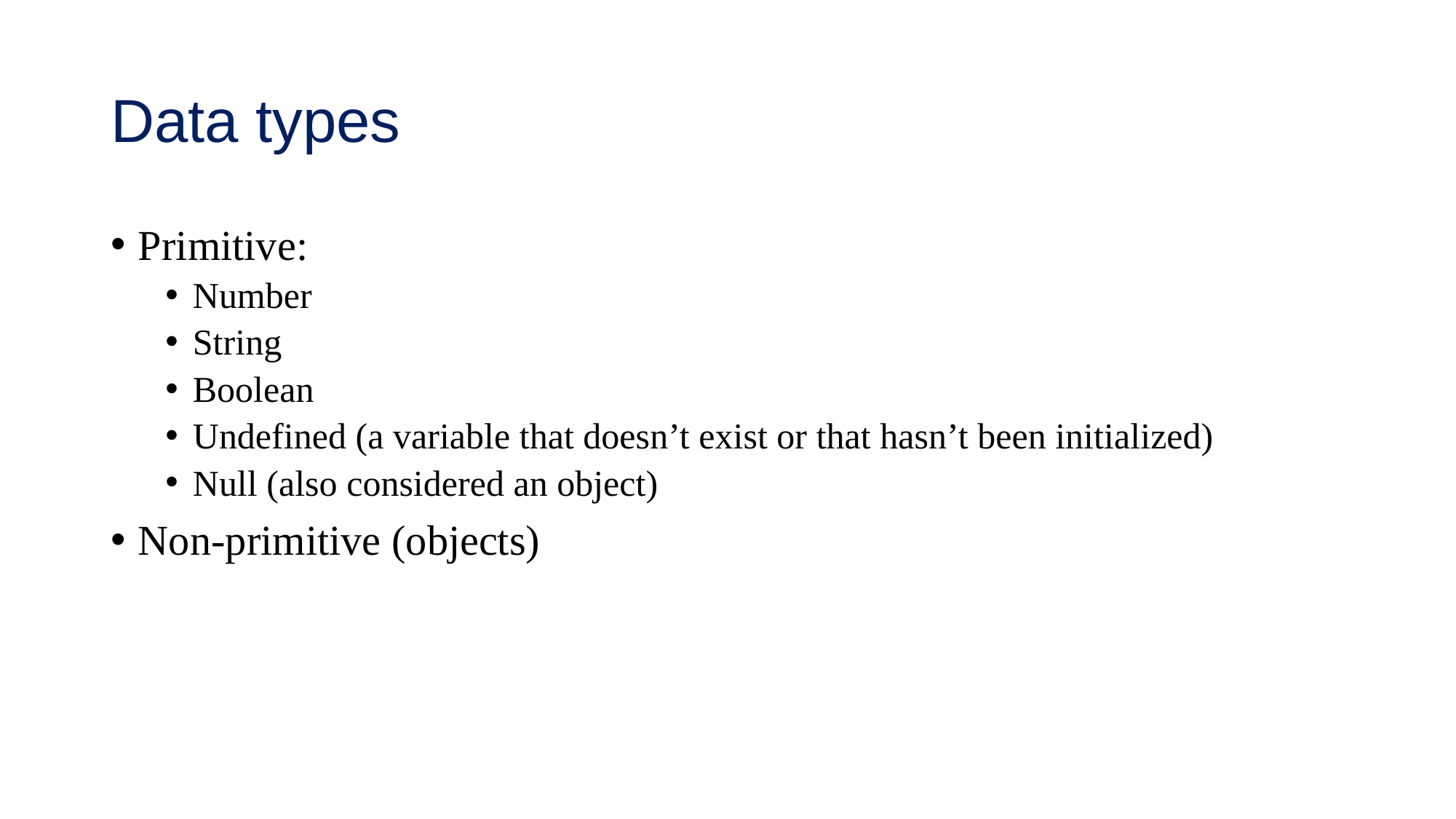

# Data types
Primitive:
Number
String
Boolean
Undefined (a variable that doesn’t exist or that hasn’t been initialized)
Null (also considered an object)
Non-primitive (objects)